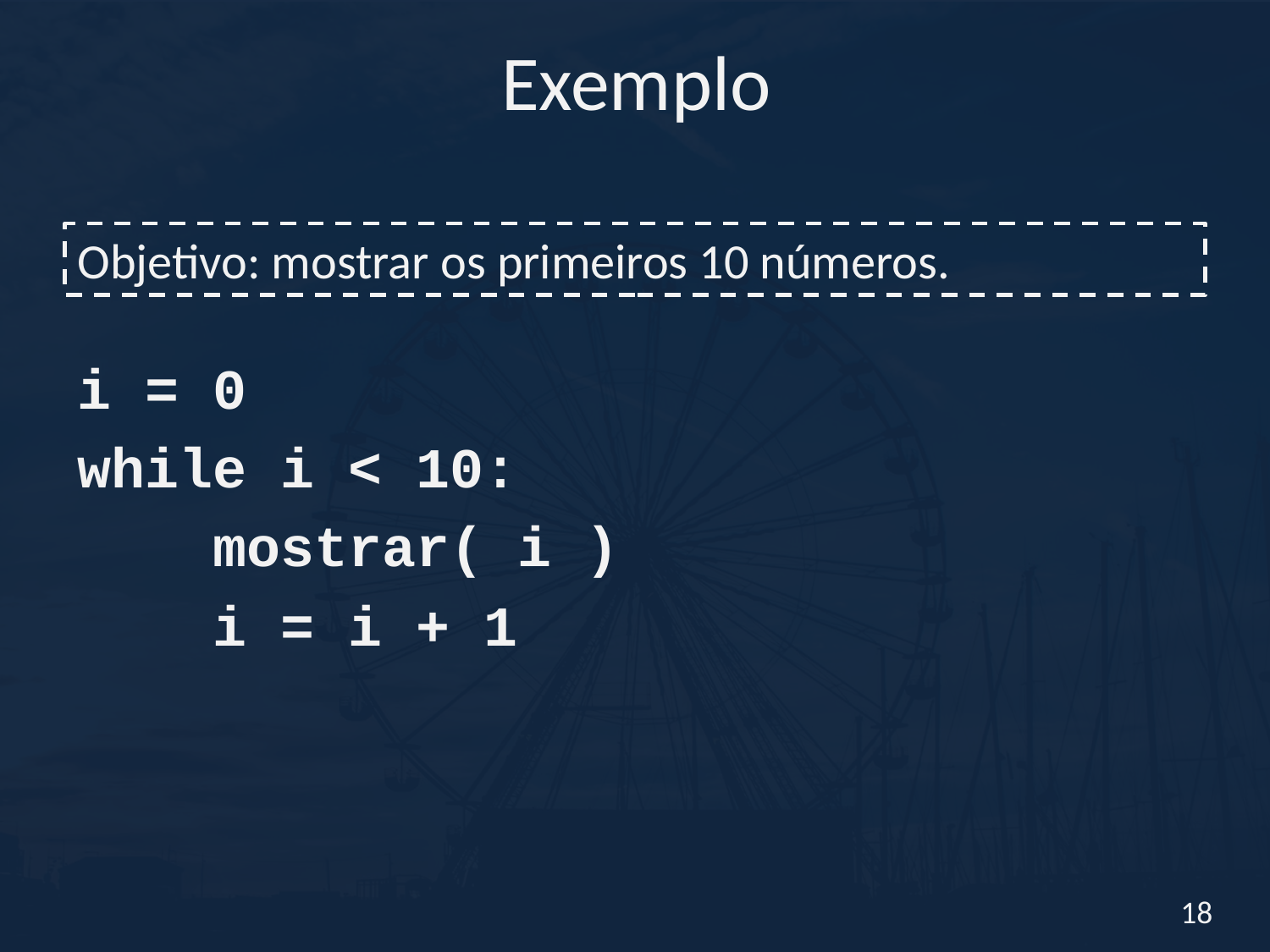

# Exemplo
Objetivo: mostrar os primeiros 10 números.
i = 0
while i < 10:
    mostrar( i )
    i = i + 1